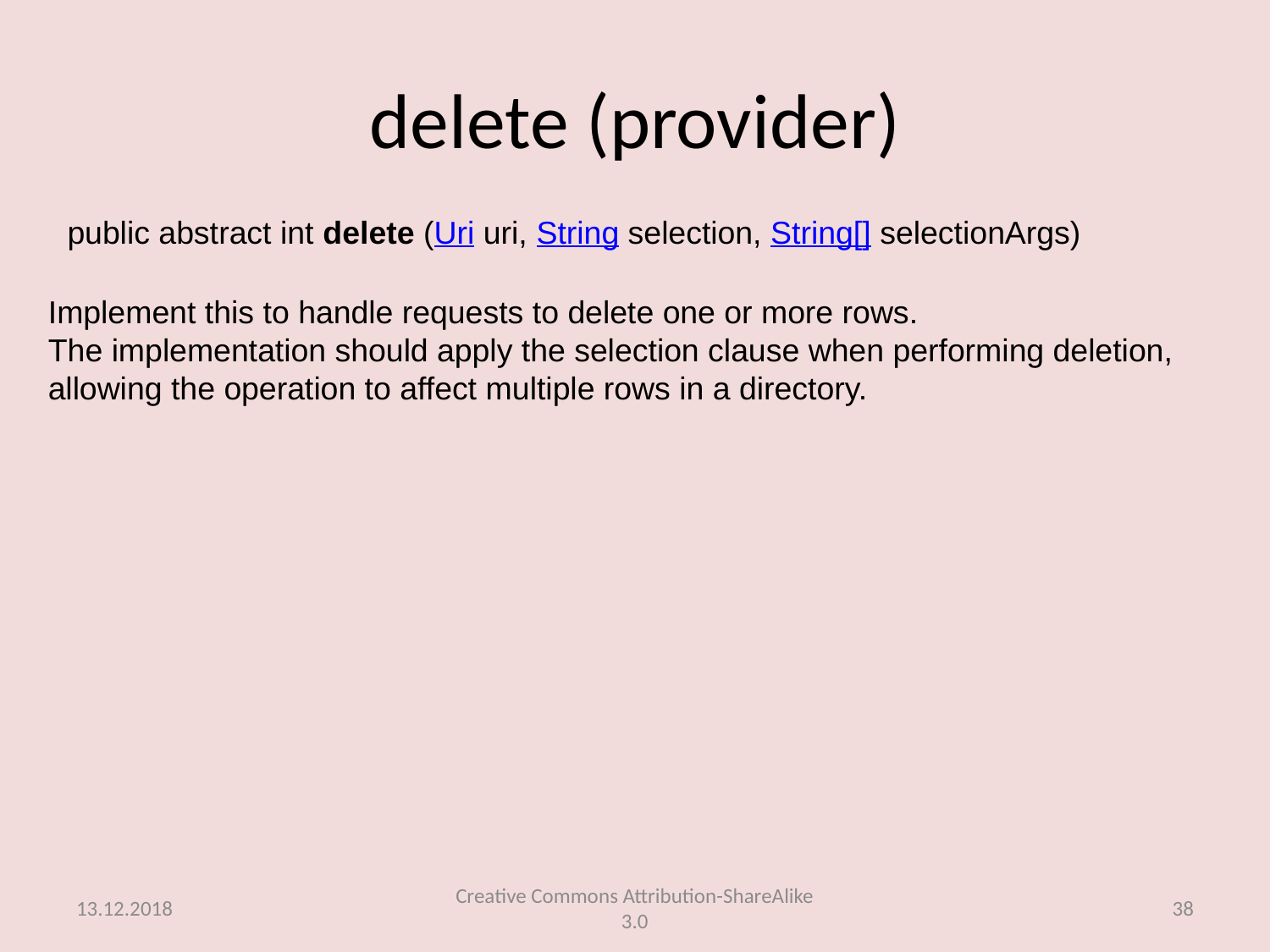

# delete (provider)
public abstract int delete (Uri uri, String selection, String[] selectionArgs)
Implement this to handle requests to delete one or more rows.
The implementation should apply the selection clause when performing deletion, allowing the operation to affect multiple rows in a directory.
13.12.2018
Creative Commons Attribution-ShareAlike 3.0
38